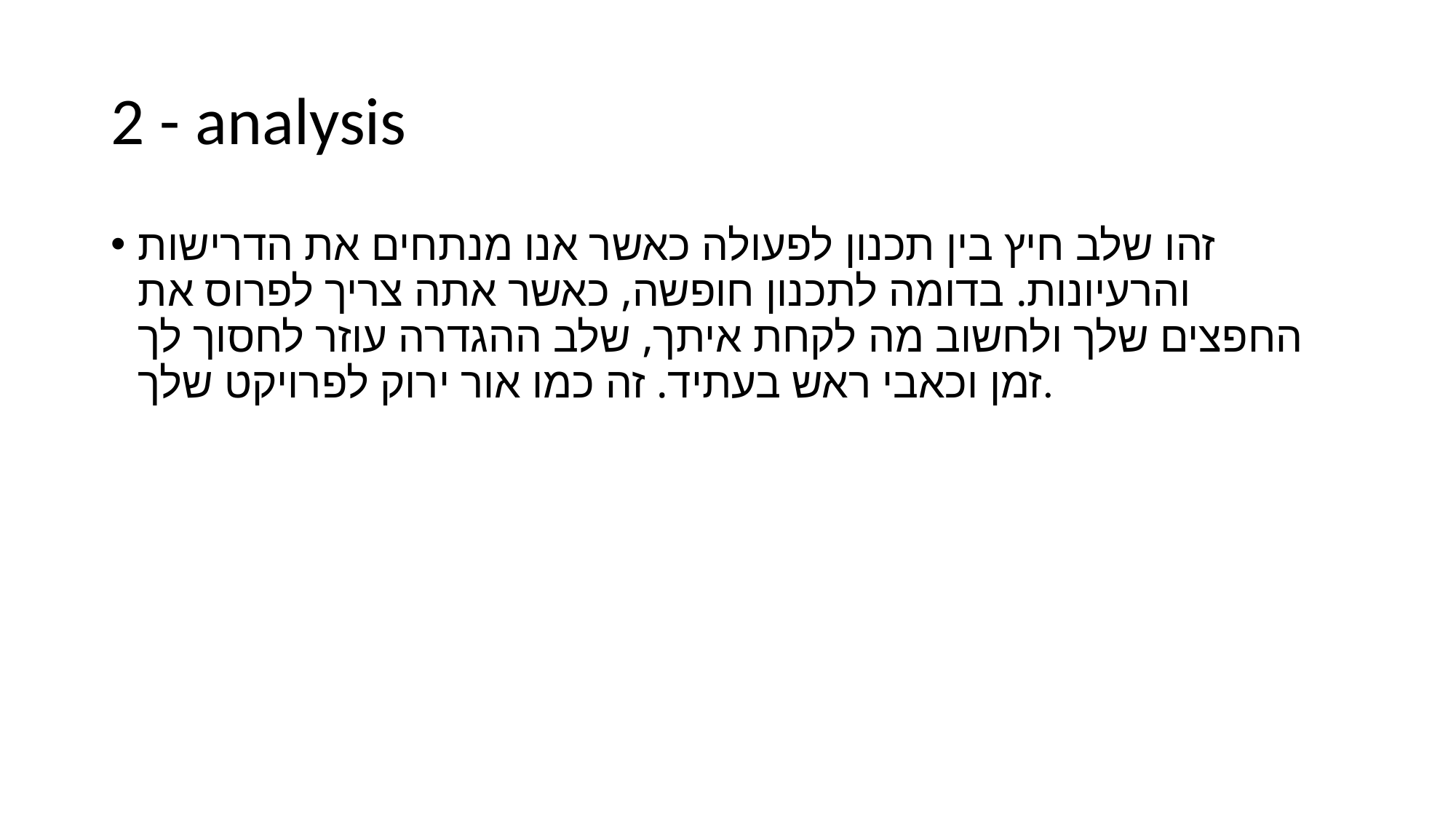

# 2 - analysis
זהו שלב חיץ בין תכנון לפעולה כאשר אנו מנתחים את הדרישות והרעיונות. בדומה לתכנון חופשה, כאשר אתה צריך לפרוס את החפצים שלך ולחשוב מה לקחת איתך, שלב ההגדרה עוזר לחסוך לך זמן וכאבי ראש בעתיד. זה כמו אור ירוק לפרויקט שלך.